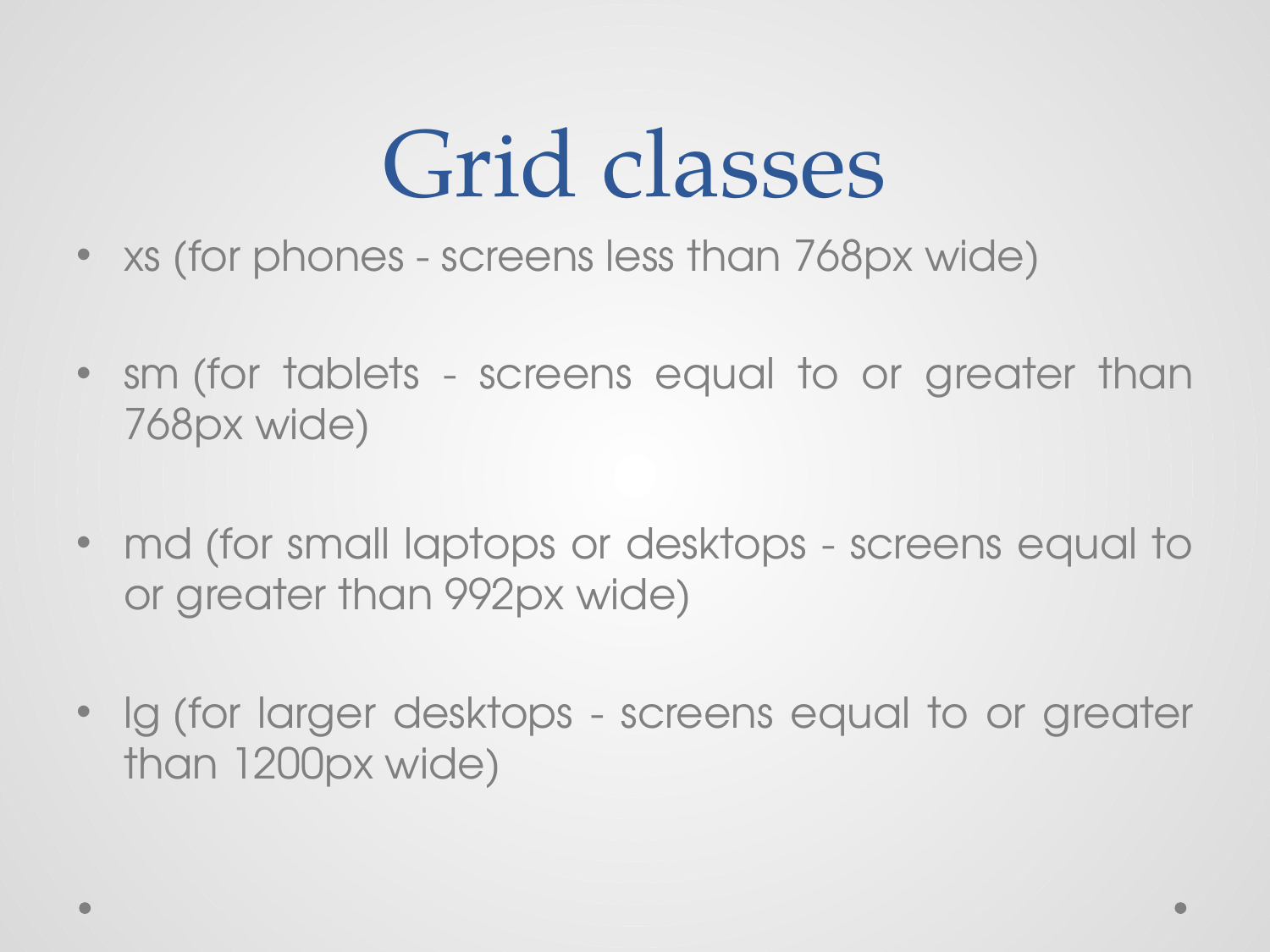

# Grid classes
xs (for phones - screens less than 768px wide)

sm (for tablets - screens equal to or greater than 768px wide)

md (for small laptops or desktops - screens equal to or greater than 992px wide)

lg (for larger desktops - screens equal to or greater than 1200px wide)